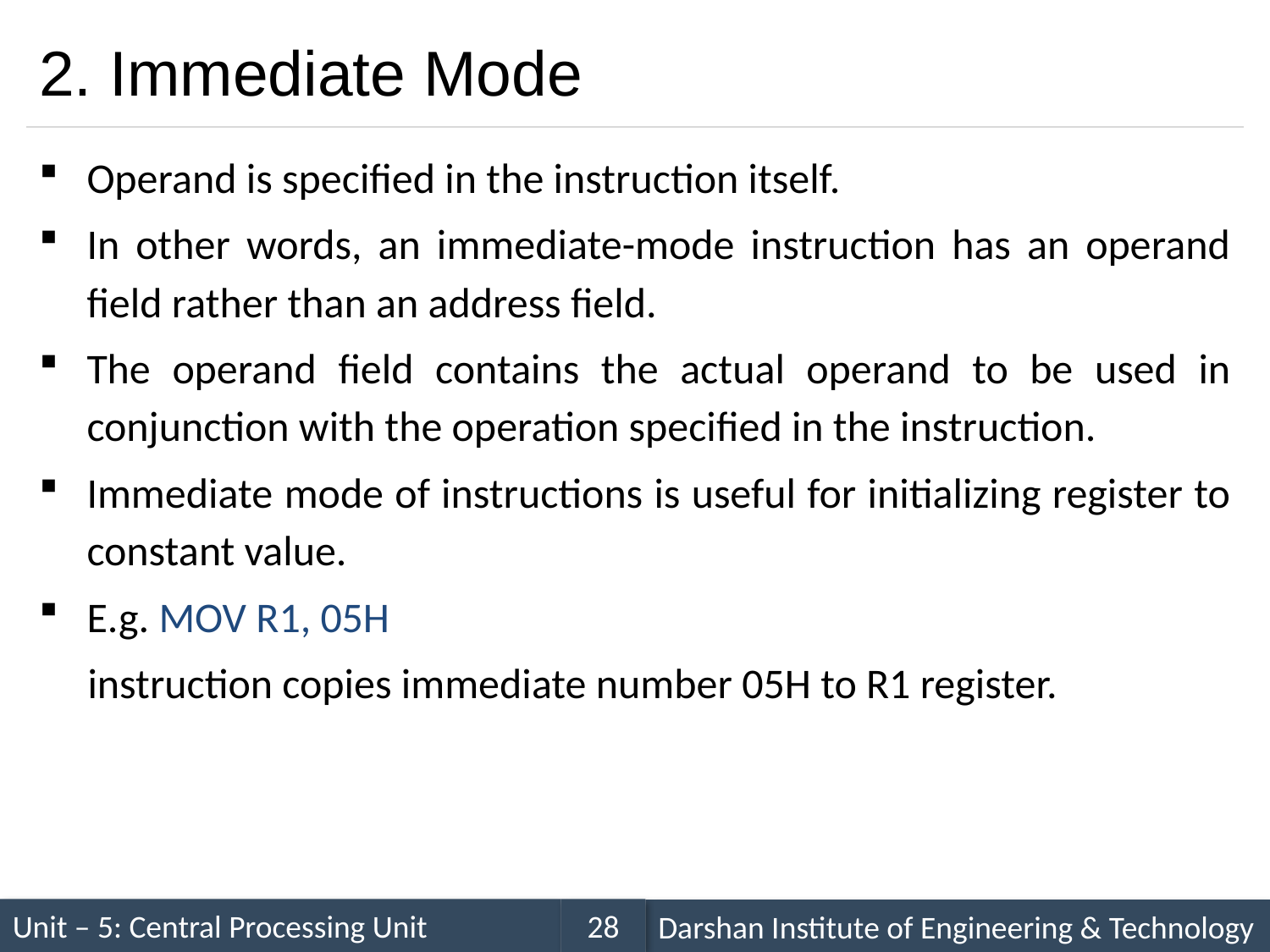

# 2. Immediate Mode
Operand is specified in the instruction itself.
In other words, an immediate-mode instruction has an operand field rather than an address field.
The operand field contains the actual operand to be used in conjunction with the operation specified in the instruction.
Immediate mode of instructions is useful for initializing register to constant value.
E.g. MOV R1, 05H
instruction copies immediate number 05H to R1 register.